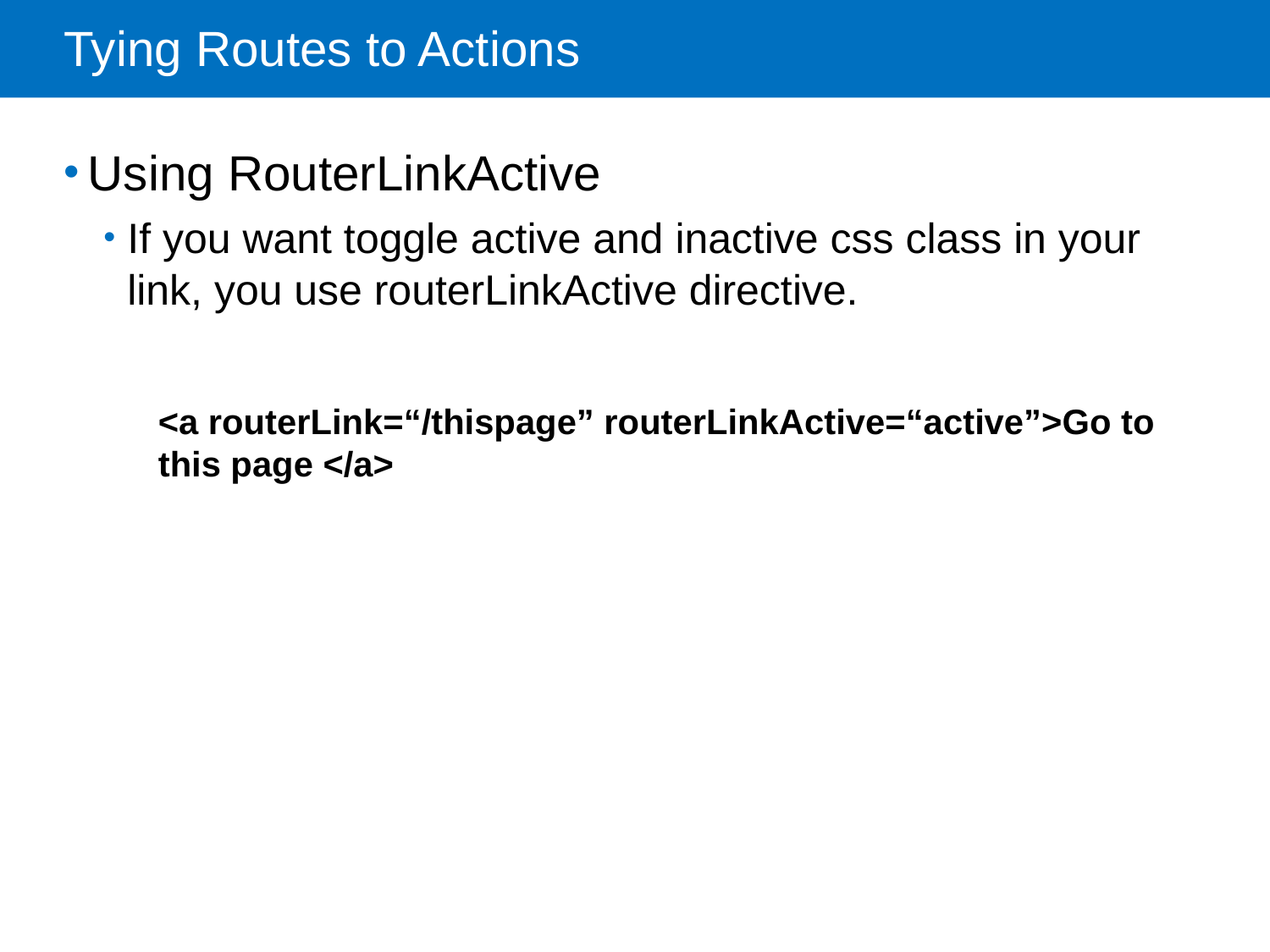

# Tying Routes to Actions
Using RouterLinkActive
If you want toggle active and inactive css class in your link, you use routerLinkActive directive.

<a routerLink=“/thispage” routerLinkActive=“active”>Go to this page </a>